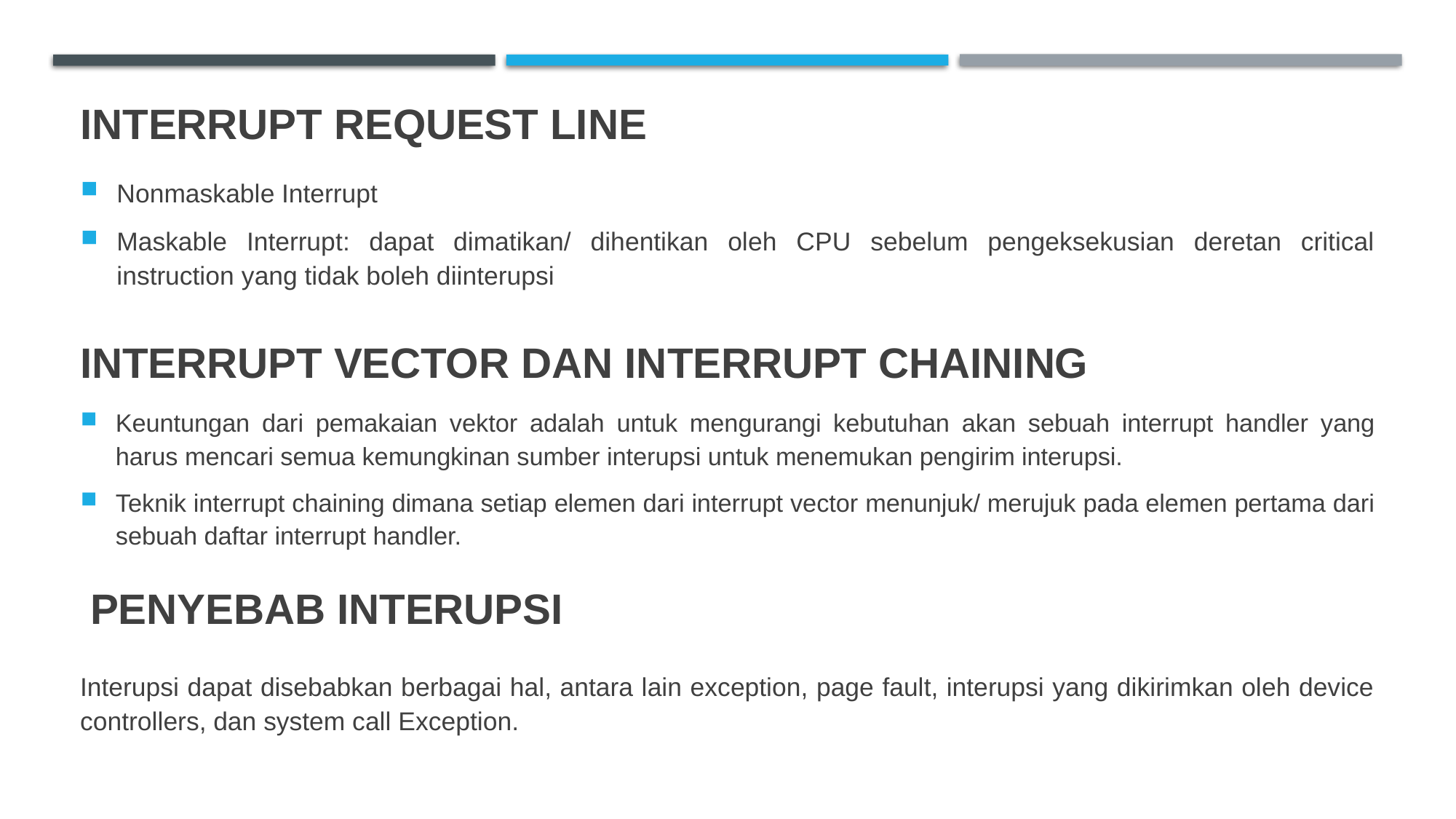

# Interrupt request line
Nonmaskable Interrupt
Maskable Interrupt: dapat dimatikan/ dihentikan oleh CPU sebelum pengeksekusian deretan critical instruction yang tidak boleh diinterupsi
Interrupt Vector dan Interrupt Chaining

Keuntungan dari pemakaian vektor adalah untuk mengurangi kebutuhan akan sebuah interrupt handler yang harus mencari semua kemungkinan sumber interupsi untuk menemukan pengirim interupsi.
Teknik interrupt chaining dimana setiap elemen dari interrupt vector menunjuk/ merujuk pada elemen pertama dari sebuah daftar interrupt handler.

Penyebab interupsi
Interupsi dapat disebabkan berbagai hal, antara lain exception, page fault, interupsi yang dikirimkan oleh device controllers, dan system call Exception.